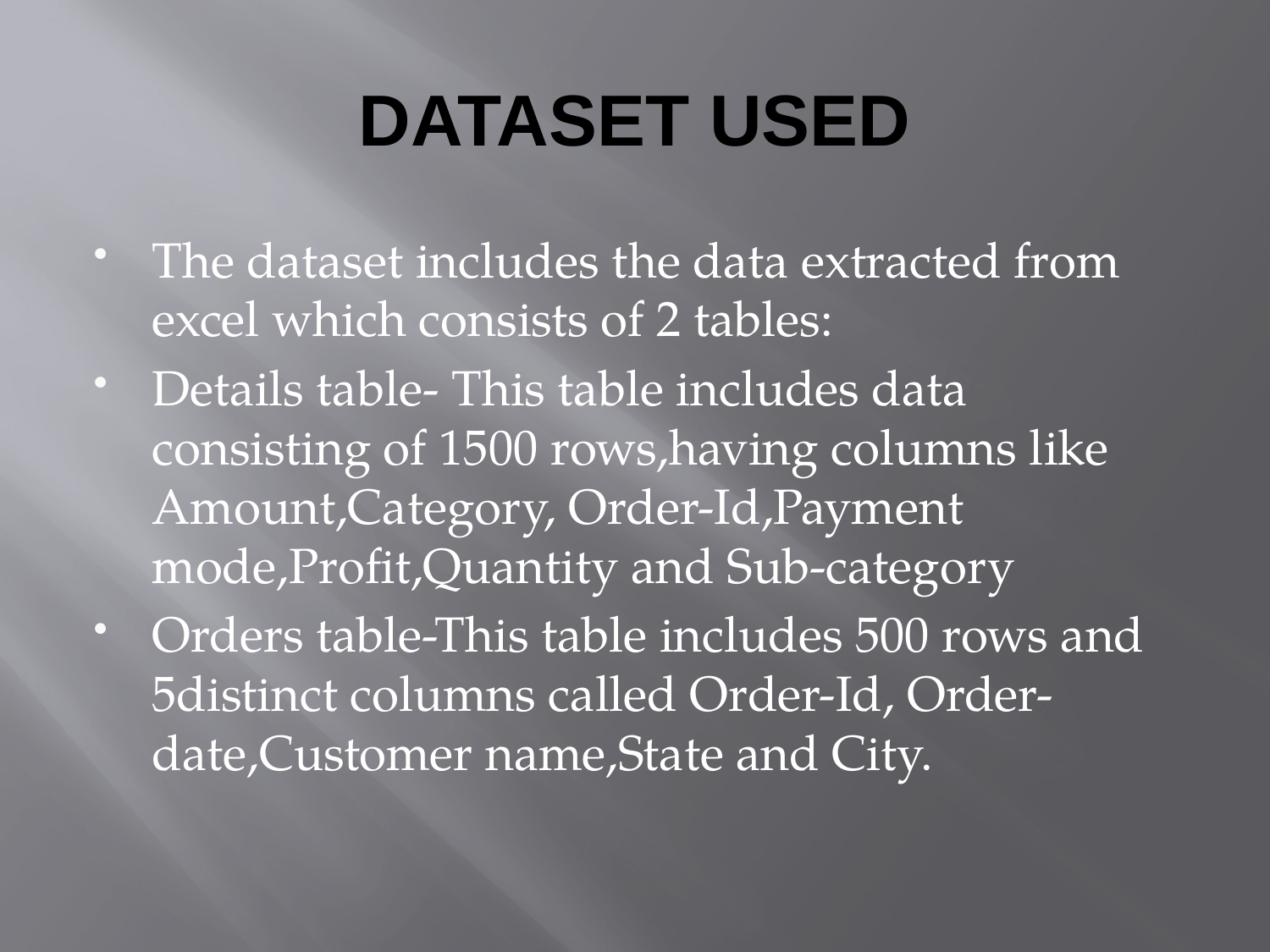

# DATASET USED
The dataset includes the data extracted from excel which consists of 2 tables:
Details table- This table includes data consisting of 1500 rows,having columns like Amount,Category, Order-Id,Payment mode,Profit,Quantity and Sub-category
Orders table-This table includes 500 rows and 5distinct columns called Order-Id, Order-date,Customer name,State and City.